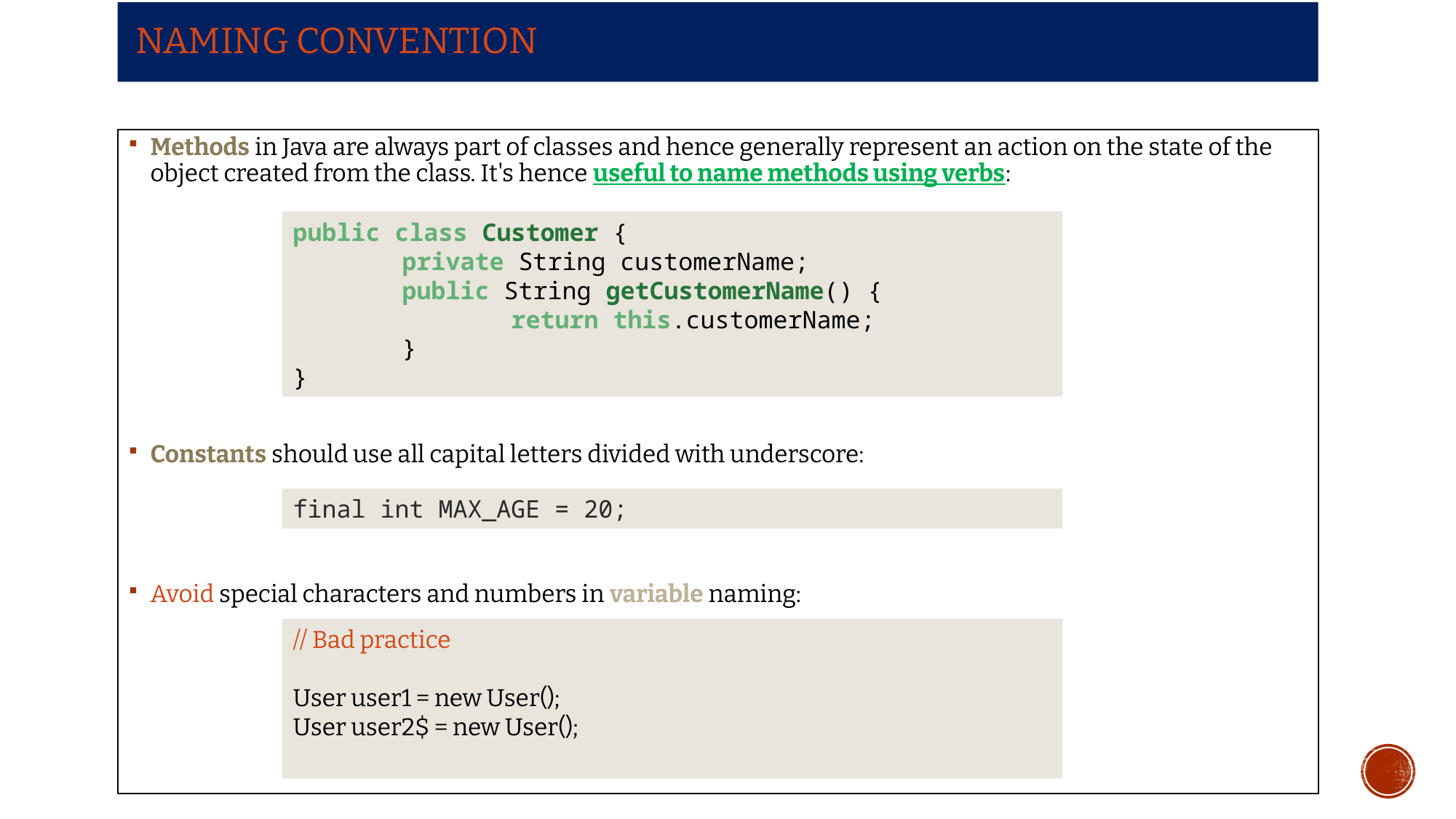

# naming convention
Methods in Java are always part of classes and hence generally represent an action on the state of the object created from the class. It's hence useful to name methods using verbs:

Constants should use all capital letters divided with underscore:

Avoid special characters and numbers in variable naming:

public class Customer {
	private String customerName;
	public String getCustomerName() {
		return this.customerName;
	}
}
final int MAX_AGE = 20;
// Bad practice

User user1 = new User();
User user2$ = new User();